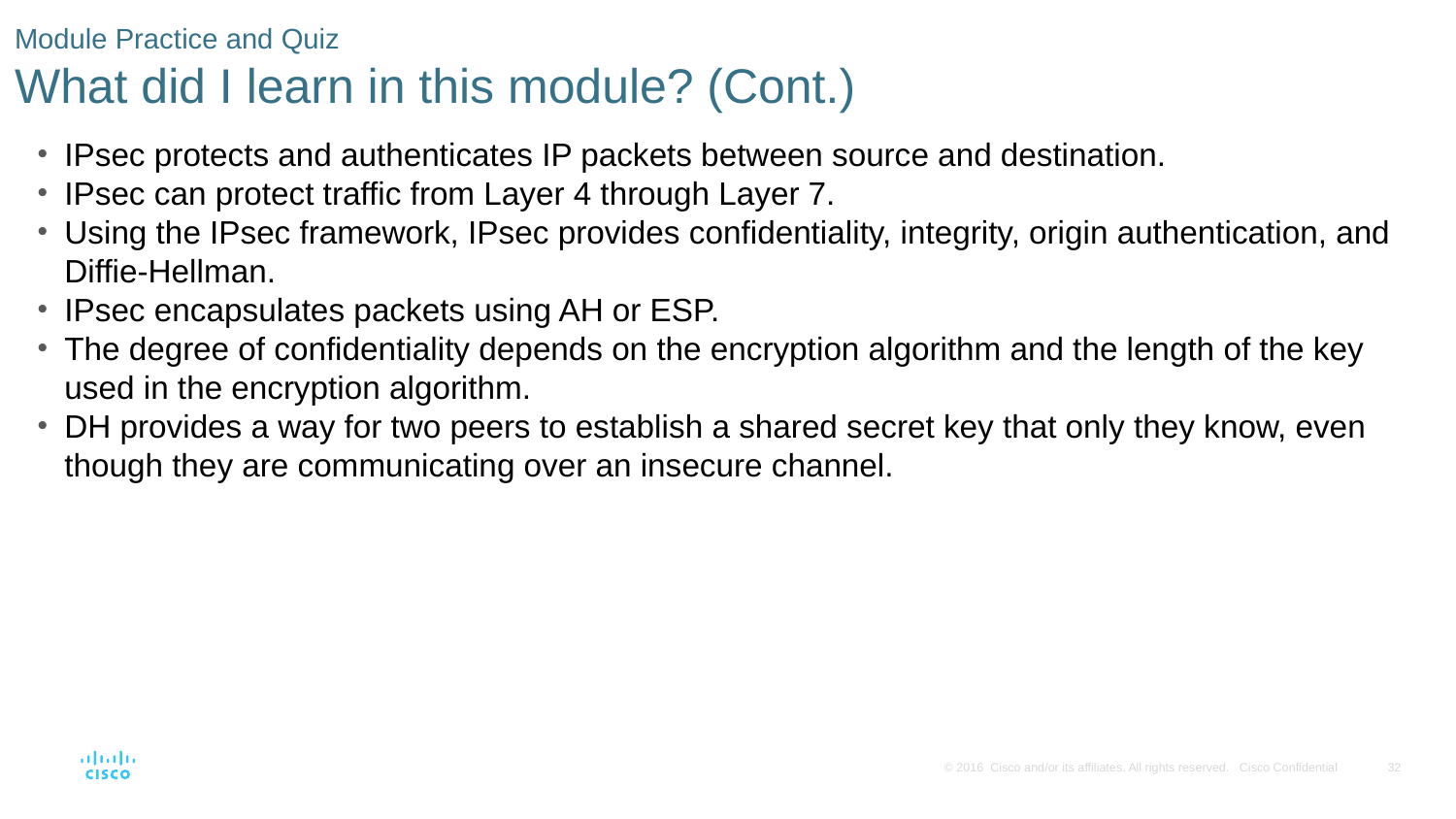

# Module Practice and Quiz What did I learn in this module? (Cont.)
IPsec protects and authenticates IP packets between source and destination.
IPsec can protect traffic from Layer 4 through Layer 7.
Using the IPsec framework, IPsec provides confidentiality, integrity, origin authentication, and Diffie-Hellman.
IPsec encapsulates packets using AH or ESP.
The degree of confidentiality depends on the encryption algorithm and the length of the key used in the encryption algorithm.
DH provides a way for two peers to establish a shared secret key that only they know, even though they are communicating over an insecure channel.